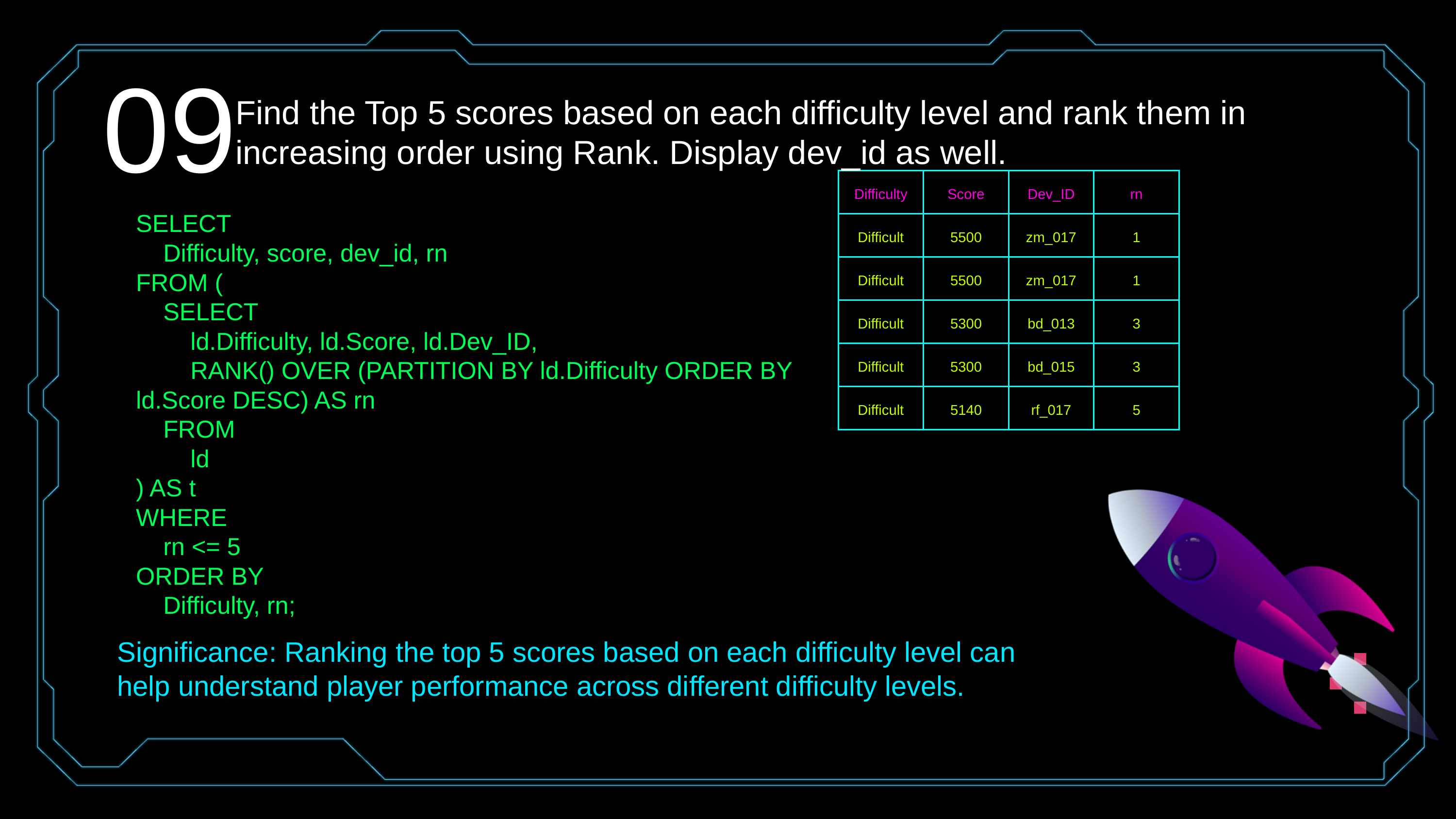

09
Find the Top 5 scores based on each difficulty level and rank them in increasing order using Rank. Display dev_id as well.
| Difficulty | Score | Dev\_ID | rn |
| --- | --- | --- | --- |
| Difficult | 5500 | zm\_017 | 1 |
| Difficult | 5500 | zm\_017 | 1 |
| Difficult | 5300 | bd\_013 | 3 |
| Difficult | 5300 | bd\_015 | 3 |
| Difficult | 5140 | rf\_017 | 5 |
SELECT
    Difficulty, score, dev_id, rn
FROM (
    SELECT
        ld.Difficulty, ld.Score, ld.Dev_ID,
        RANK() OVER (PARTITION BY ld.Difficulty ORDER BY ld.Score DESC) AS rn
    FROM
        ld
) AS t
WHERE
    rn <= 5
ORDER BY
    Difficulty, rn;

Significance: Ranking the top 5 scores based on each difficulty level can help understand player performance across different difficulty levels.